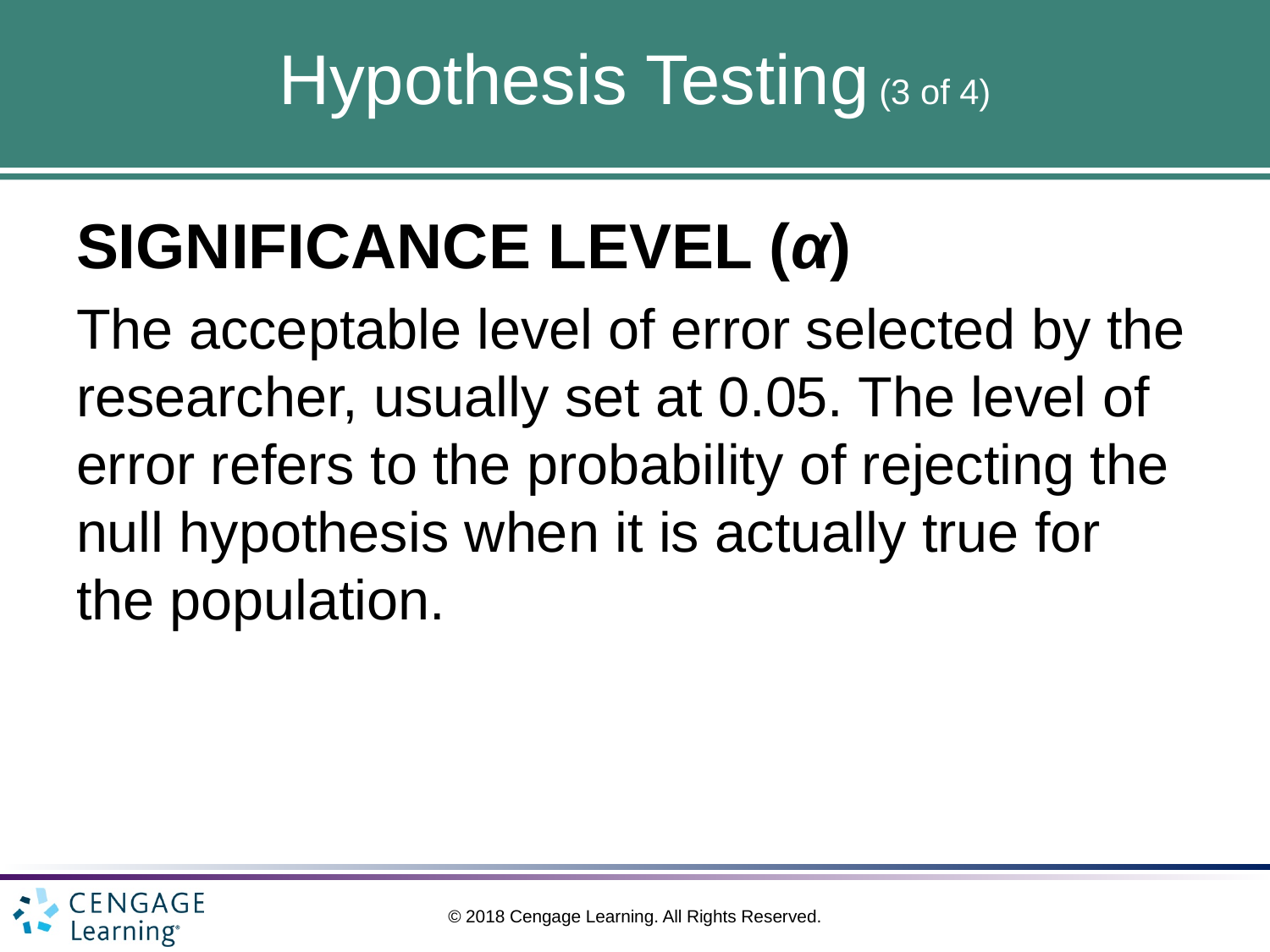

# Hypothesis Testing (3 of 4)
SIGNIFICANCE LEVEL (α)
The acceptable level of error selected by the researcher, usually set at 0.05. The level of error refers to the probability of rejecting the null hypothesis when it is actually true for the population.